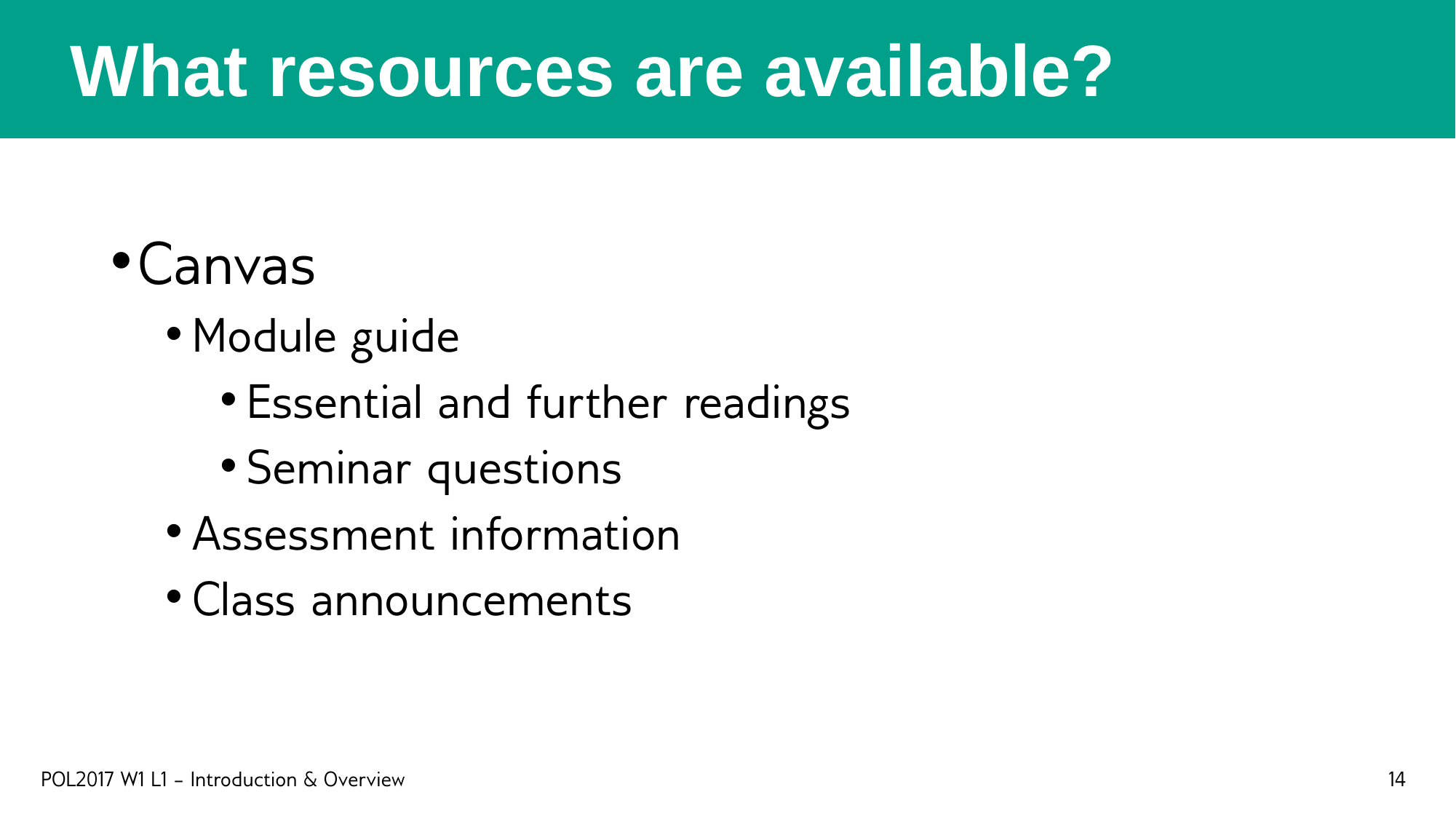

# What resources are available?
Canvas
Module guide
Essential and further readings
Seminar questions
Assessment information
Class announcements

POL2017 W1 L1 – Introduction & Overview
14